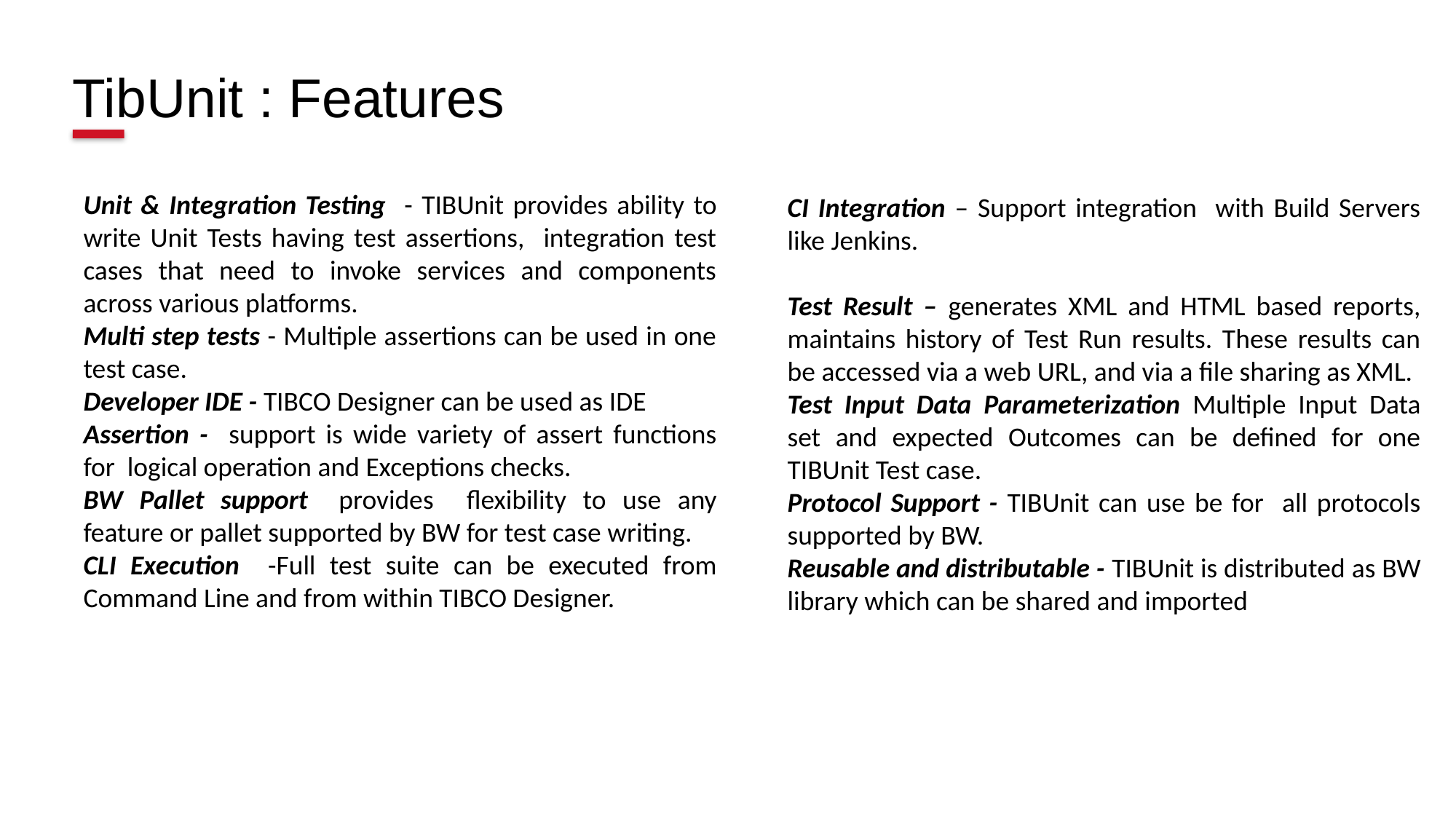

# TibUnit : Features
Unit & Integration Testing  - TIBUnit provides ability to write Unit Tests having test assertions,  integration test cases that need to invoke services and components across various platforms.
Multi step tests - Multiple assertions can be used in one test case.
Developer IDE - TIBCO Designer can be used as IDE
Assertion -  support is wide variety of assert functions for  logical operation and Exceptions checks.
BW Pallet support	 provides  flexibility to use any feature or pallet supported by BW for test case writing.
CLI Execution  -Full test suite can be executed from Command Line and from within TIBCO Designer.
CI Integration – Support integration  with Build Servers like Jenkins.

Test Result – generates XML and HTML based reports, maintains history of Test Run results. These results can be accessed via a web URL, and via a file sharing as XML.
Test Input Data Parameterization Multiple Input Data set and expected Outcomes can be defined for one TIBUnit Test case.
Protocol Support - TIBUnit can use be for  all protocols supported by BW.
Reusable and distributable - TIBUnit is distributed as BW library which can be shared and imported